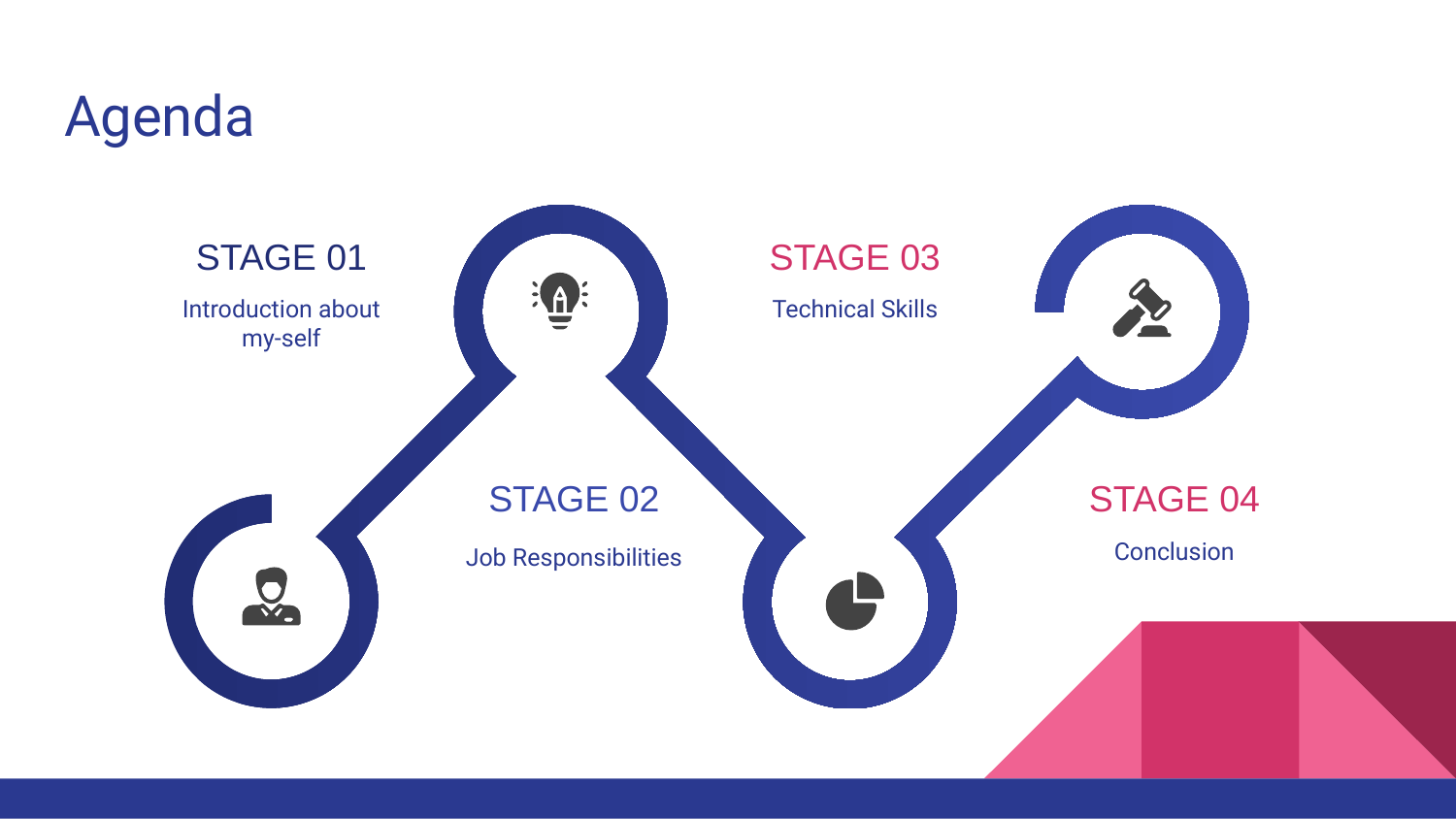

# Agenda

STAGE 01
STAGE 03

Introduction about
my-self
Technical Skills

STAGE 02
STAGE 04
Job Responsibilities

Conclusion